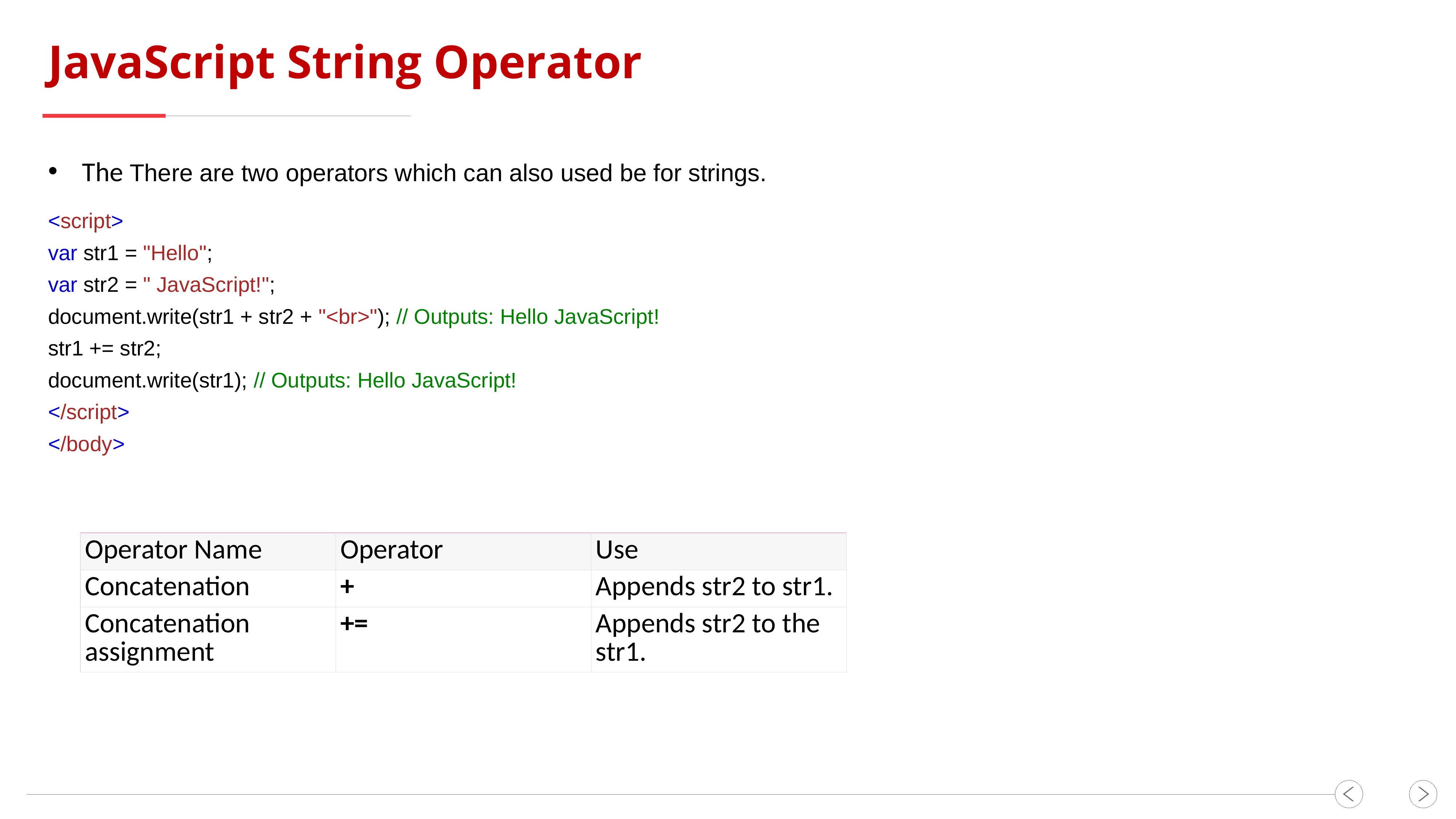

JavaScript String Operator
The There are two operators which can also used be for strings.
<script>
var str1 = "Hello";
var str2 = " JavaScript!";
document.write(str1 + str2 + "<br>"); // Outputs: Hello JavaScript!
str1 += str2;
document.write(str1); // Outputs: Hello JavaScript!
</script>
</body>

| Operator Name | Operator | Use |
| --- | --- | --- |
| Concatenation | + | Appends str2 to str1. |
| Concatenation assignment | += | Appends str2 to the str1. |